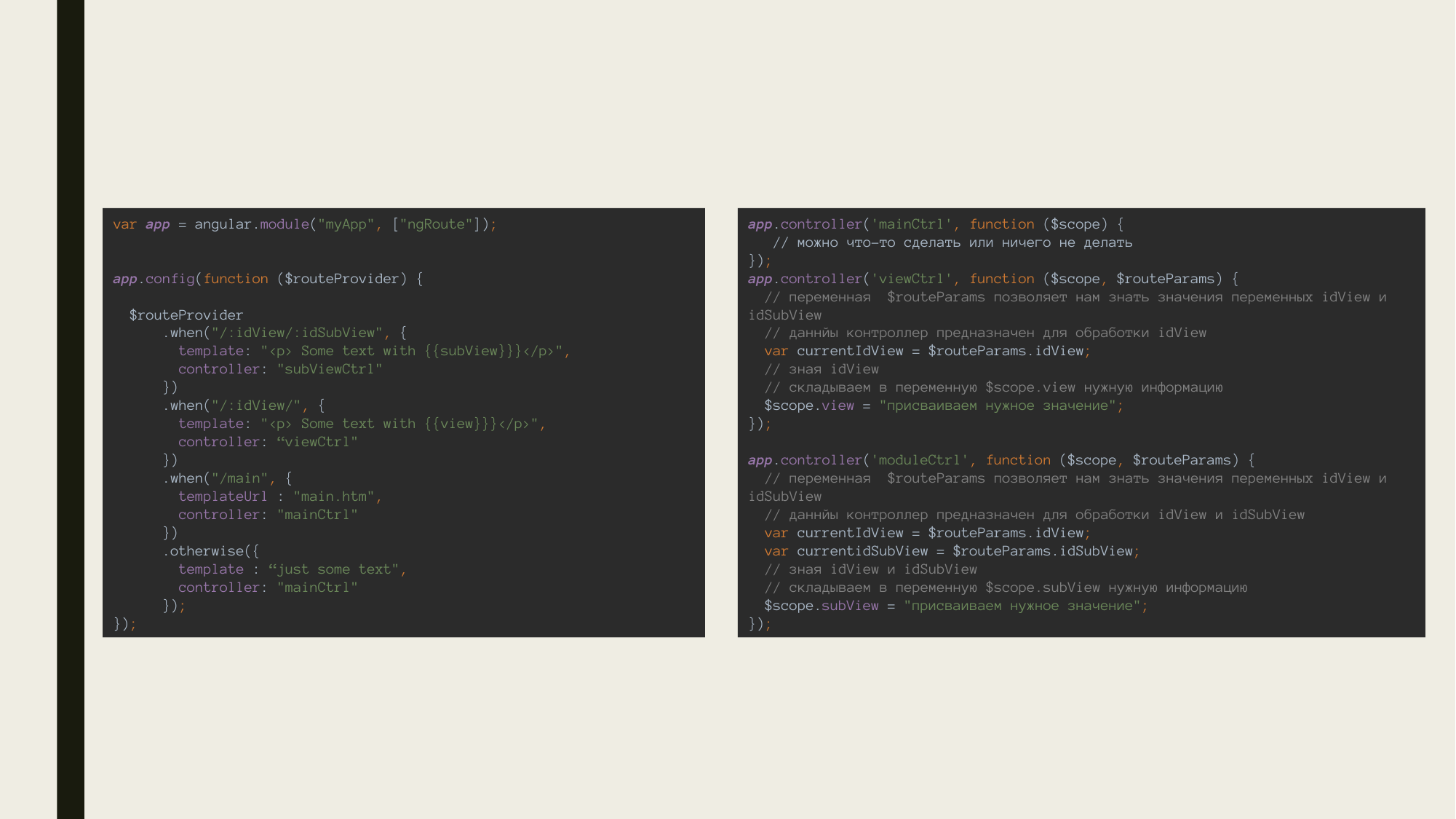

var app = angular.module("myApp", ["ngRoute"]);

app.config(function ($routeProvider) {
  $routeProvider
      .when("/:idView/:idSubView", {
        template: "<p> Some text with {{subView}}}</p>",
        controller: "subViewCtrl"
      })
      .when("/:idView/", {
        template: "<p> Some text with {{view}}}</p>",
        controller: “viewCtrl"
      })
      .when("/main", {
        templateUrl : "main.htm",
        controller: "mainCtrl"
      })
      .otherwise({
        template : “just some text",
        controller: "mainCtrl"
      });
});
app.controller('mainCtrl', function ($scope) {
   // можно что-то сделать или ничего не делать
});
app.controller('viewCtrl', function ($scope, $routeParams) {
  // переменная  $routeParams позволяет нам знать значения переменных idView и idSubView
  // даннйы контроллер предназначен для обработки idView
  var currentIdView = $routeParams.idView;
  // зная idView
  // складываем в переменную $scope.view нужную информацию
  $scope.view = "присваиваем нужное значение";
});
app.controller('moduleCtrl', function ($scope, $routeParams) {
  // переменная  $routeParams позволяет нам знать значения переменных idView и idSubView
  // даннйы контроллер предназначен для обработки idView и idSubView
  var currentIdView = $routeParams.idView;
  var currentidSubView = $routeParams.idSubView;
  // зная idView и idSubView
  // складываем в переменную $scope.subView нужную информацию
  $scope.subView = "присваиваем нужное значение";
});